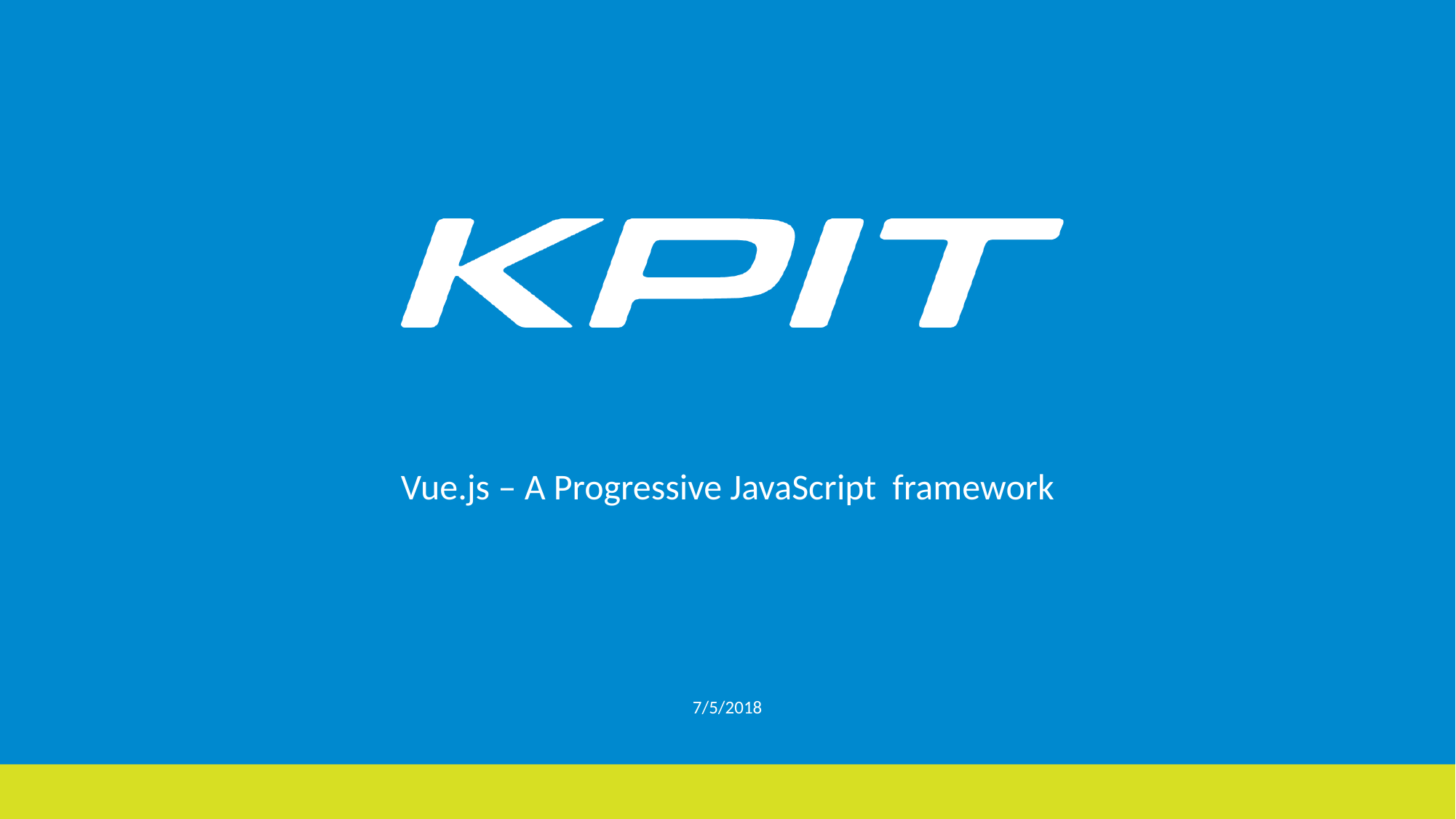

Vue.js – A Progressive JavaScript  framework
7/5/2018